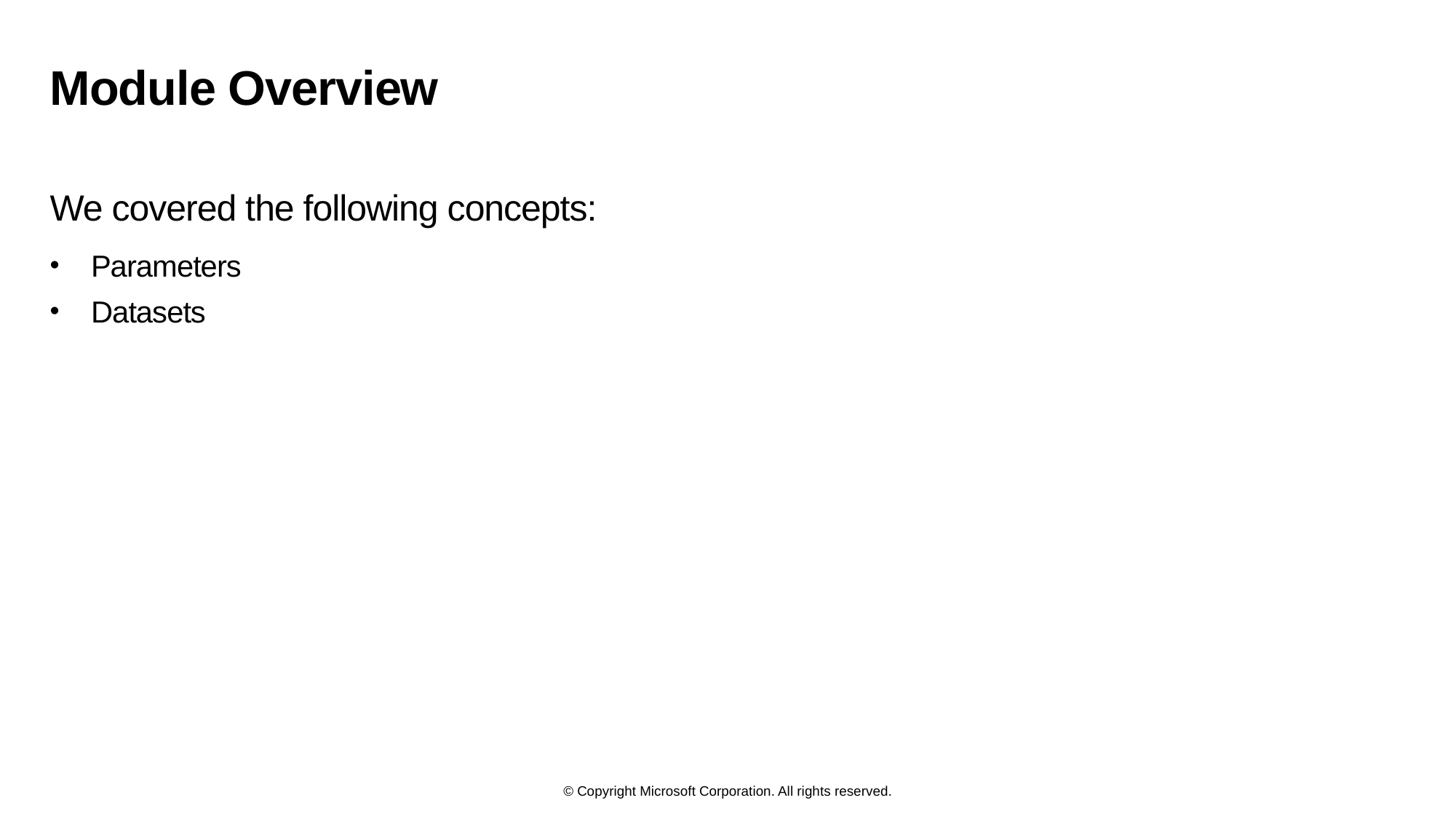

# Module Overview
We covered the following concepts:
Parameters
Datasets